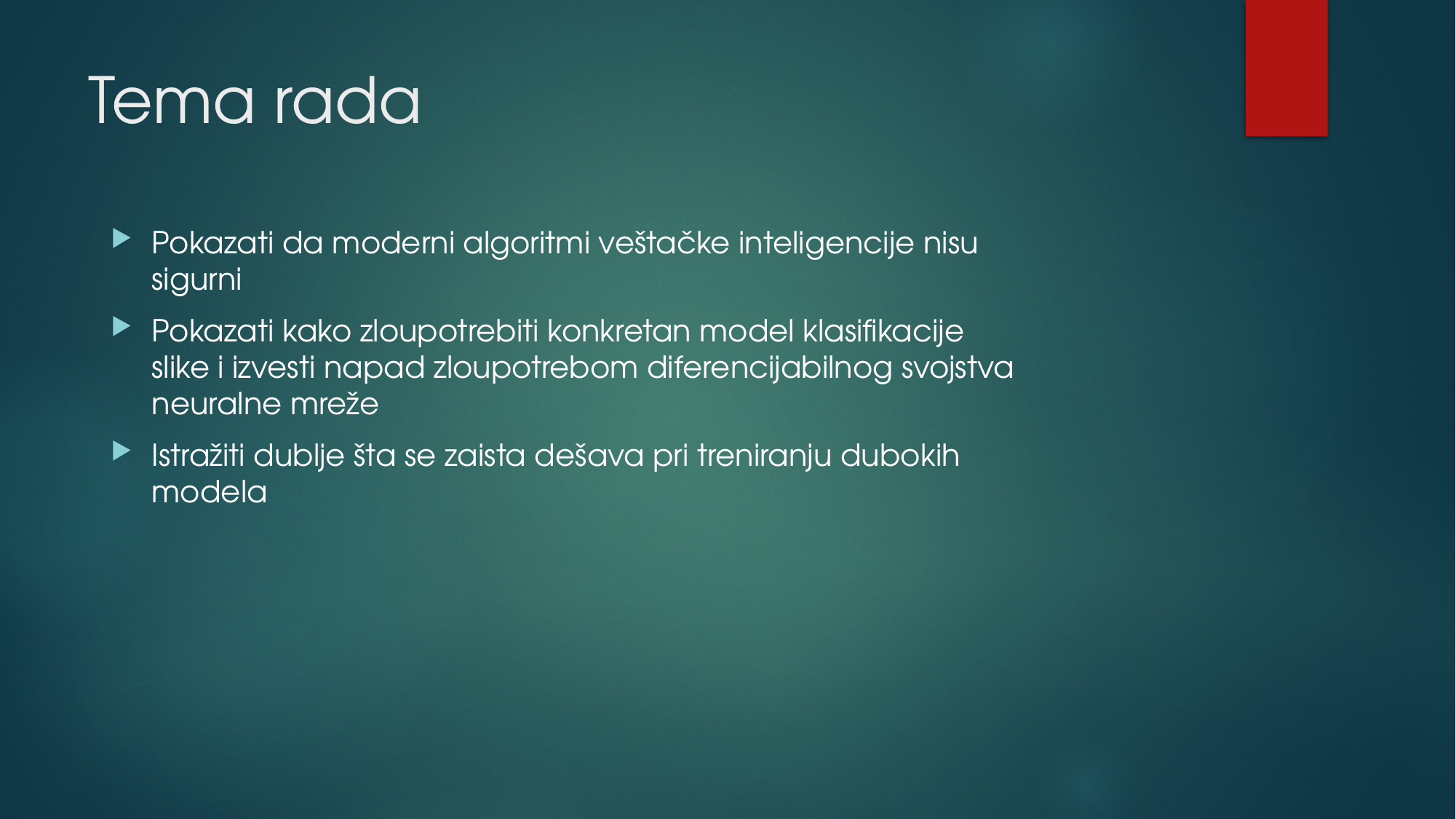

# Tema rada
Pokazati da moderni algoritmi veštačke inteligencije nisu sigurni
Pokazati kako zloupotrebiti konkretan model klasifikacije slike i izvesti napad zloupotrebom diferencijabilnog svojstva neuralne mreže
Istražiti dublje šta se zaista dešava pri treniranju dubokih modela